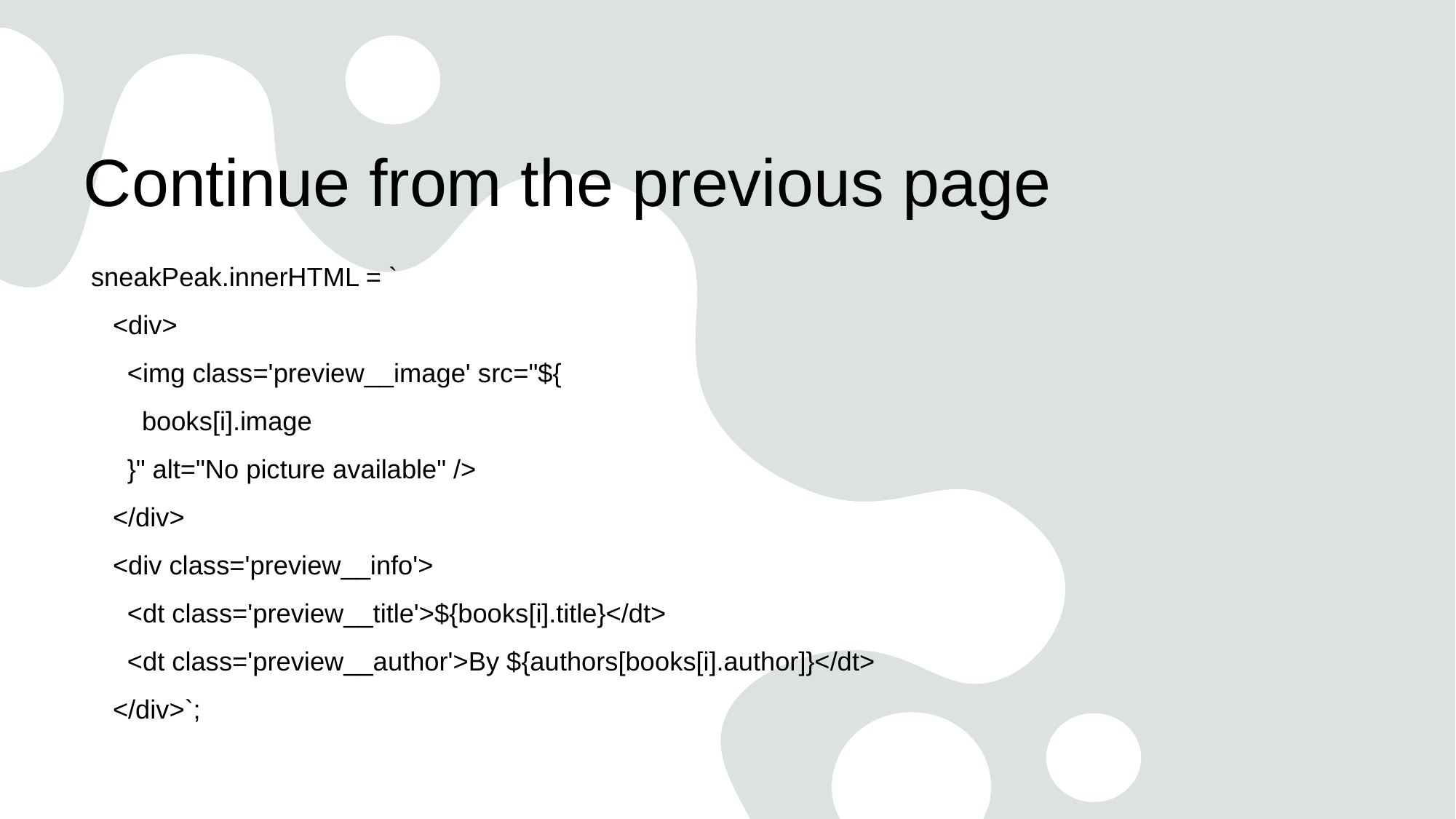

# Continue from the previous page
 sneakPeak.innerHTML = `
    <div>
      <img class='preview__image' src="${
        books[i].image
      }" alt="No picture available" />
    </div>
    <div class='preview__info'>
      <dt class='preview__title'>${books[i].title}</dt>
      <dt class='preview__author'>By ${authors[books[i].author]}</dt>
    </div>`;